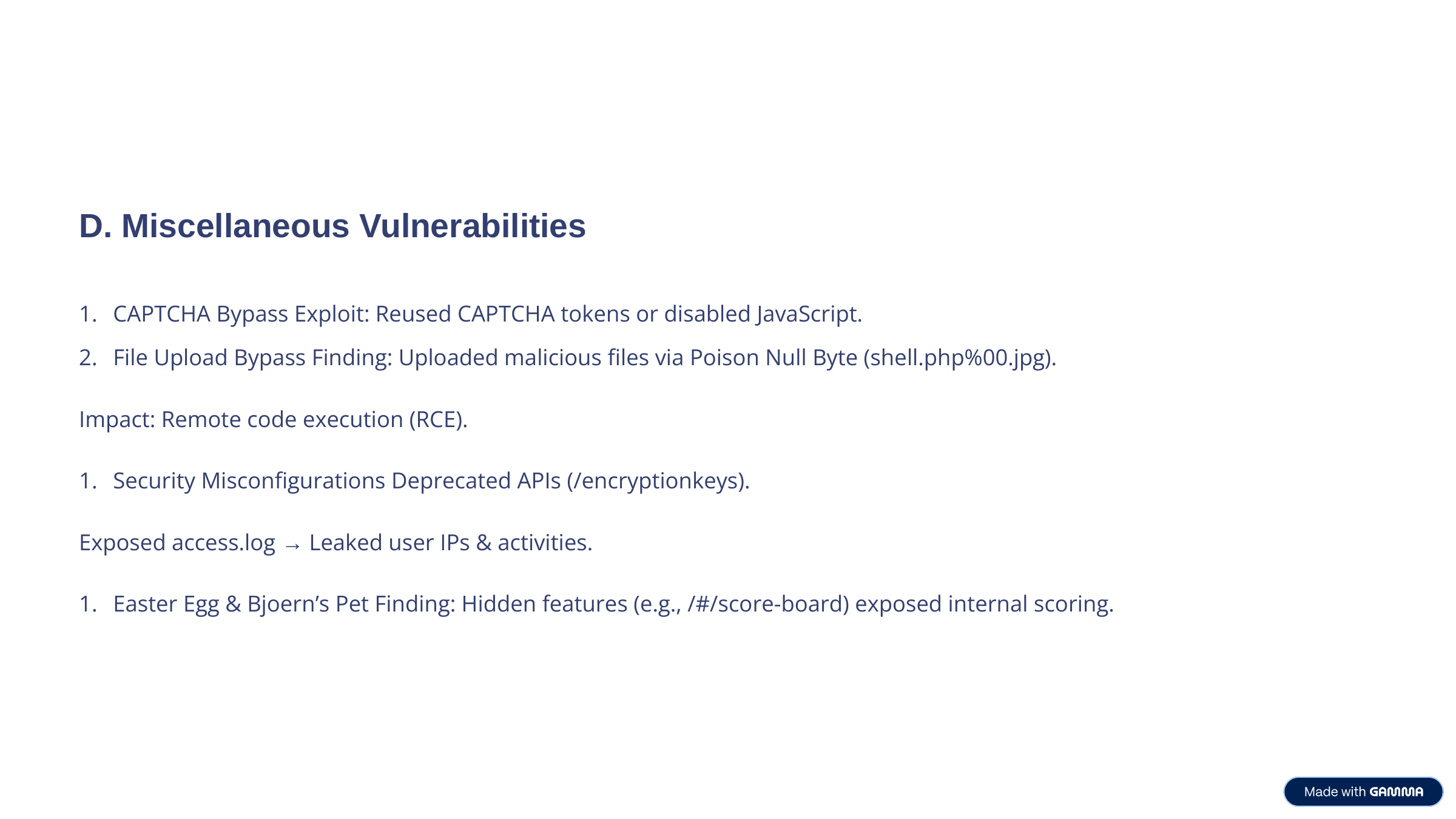

D. Miscellaneous Vulnerabilities
CAPTCHA Bypass Exploit: Reused CAPTCHA tokens or disabled JavaScript.
File Upload Bypass Finding: Uploaded malicious files via Poison Null Byte (shell.php%00.jpg).
Impact: Remote code execution (RCE).
Security Misconfigurations Deprecated APIs (/encryptionkeys).
Exposed access.log → Leaked user IPs & activities.
Easter Egg & Bjoern’s Pet Finding: Hidden features (e.g., /#/score-board) exposed internal scoring.